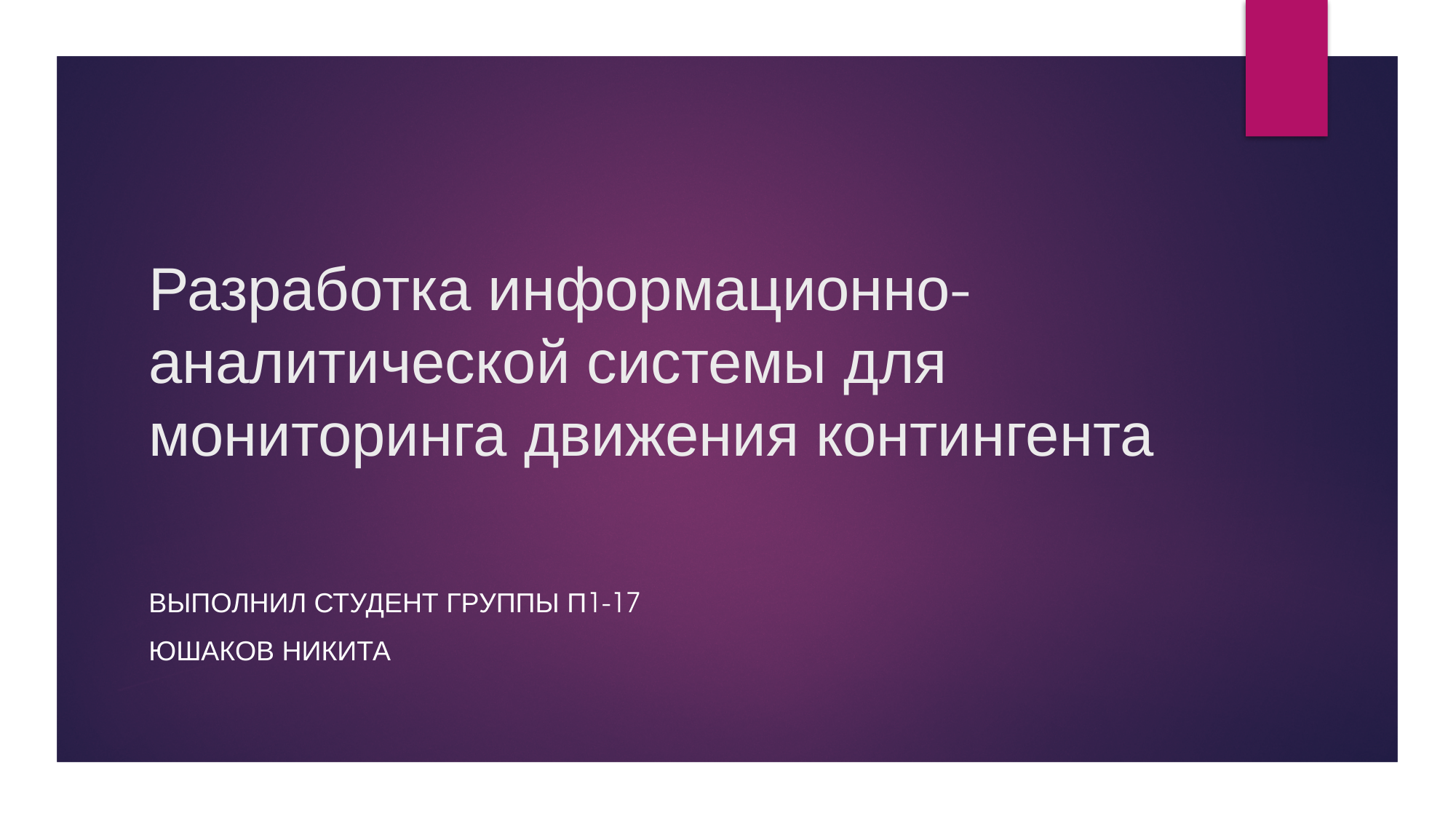

# Разработка информационно-аналитической системы для мониторинга движения контингента
Выполнил студент группы п1-17
Юшаков Никита